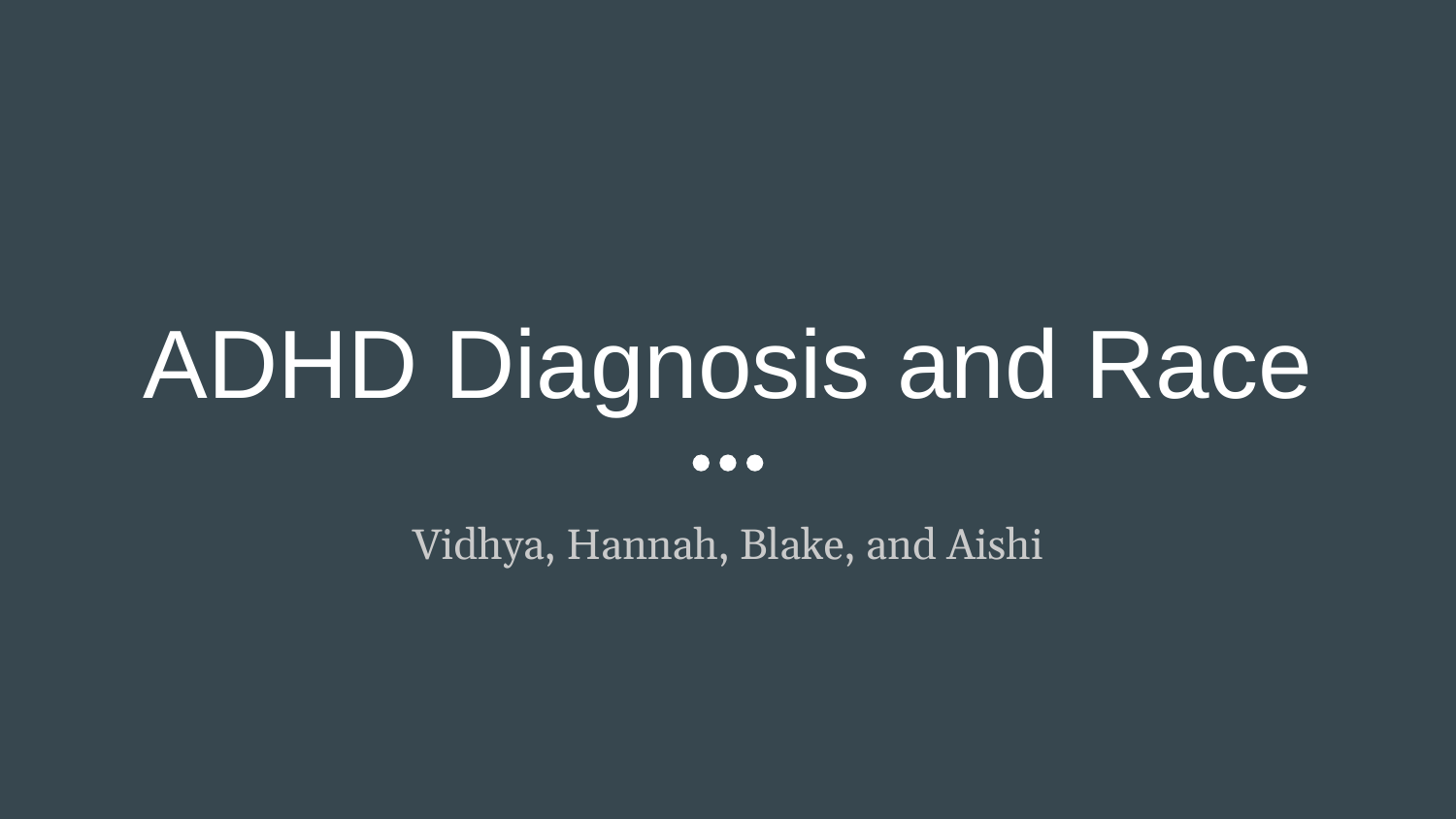

# ADHD Diagnosis and Race
Vidhya, Hannah, Blake, and Aishi